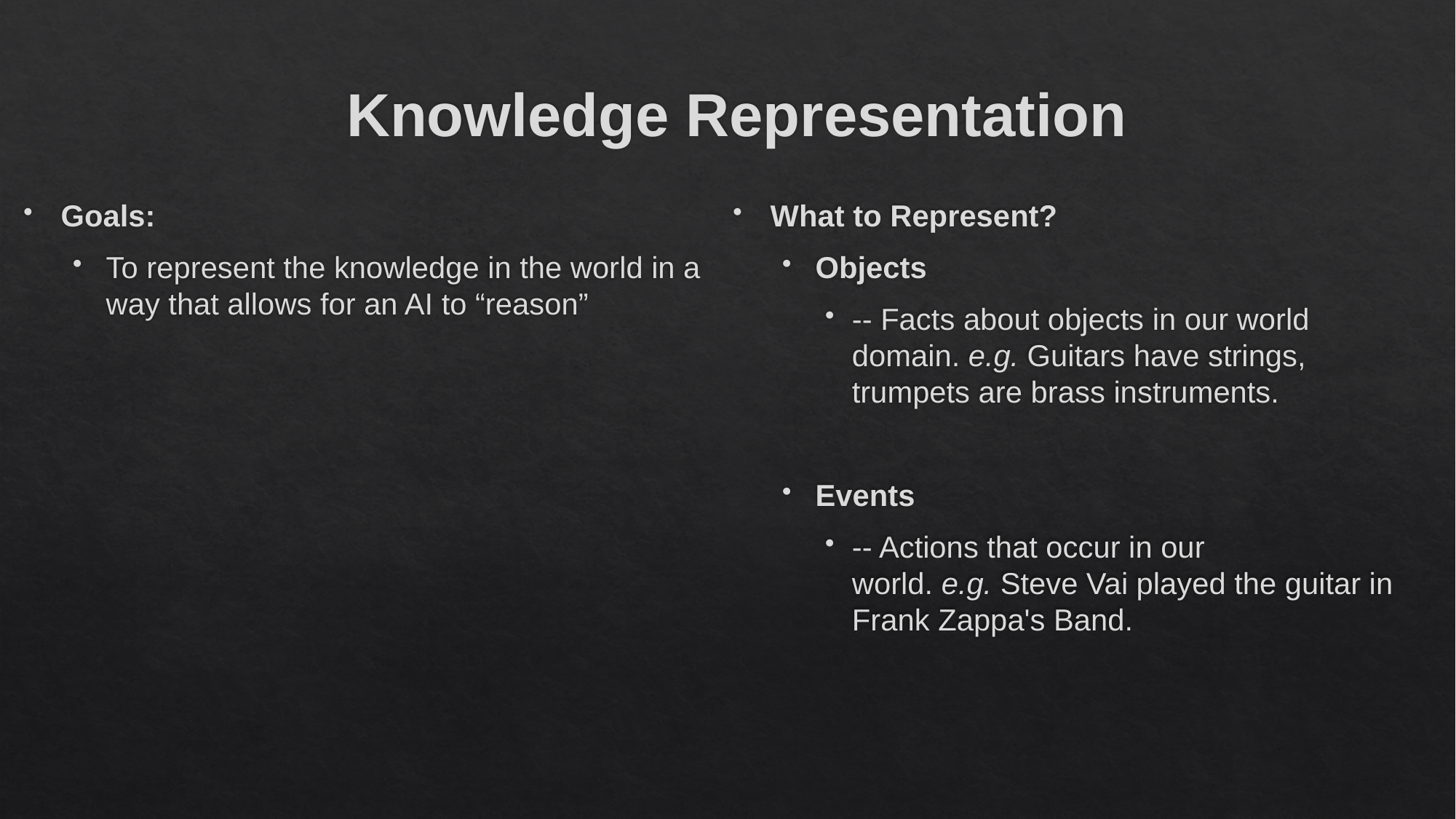

# Knowledge Representation
Goals:
To represent the knowledge in the world in a way that allows for an AI to “reason”

What to Represent?
Objects
-- Facts about objects in our world domain. e.g. Guitars have strings, trumpets are brass instruments.

Events
-- Actions that occur in our world. e.g. Steve Vai played the guitar in Frank Zappa's Band.